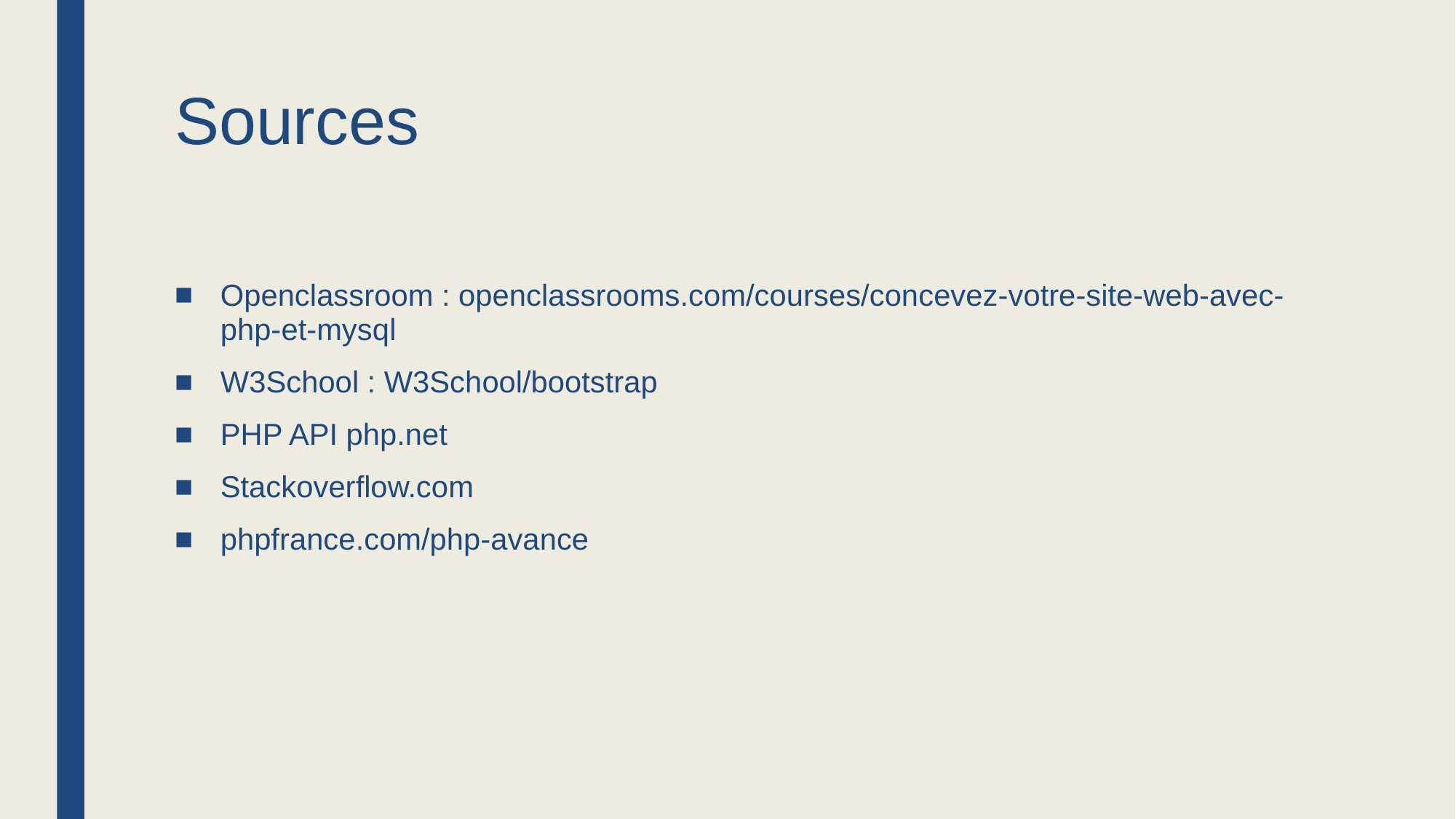

# Sources
Openclassroom : openclassrooms.com/courses/concevez-votre-site-web-avec-php-et-mysql
W3School : W3School/bootstrap
PHP API php.net
Stackoverflow.com
phpfrance.com/php-avance